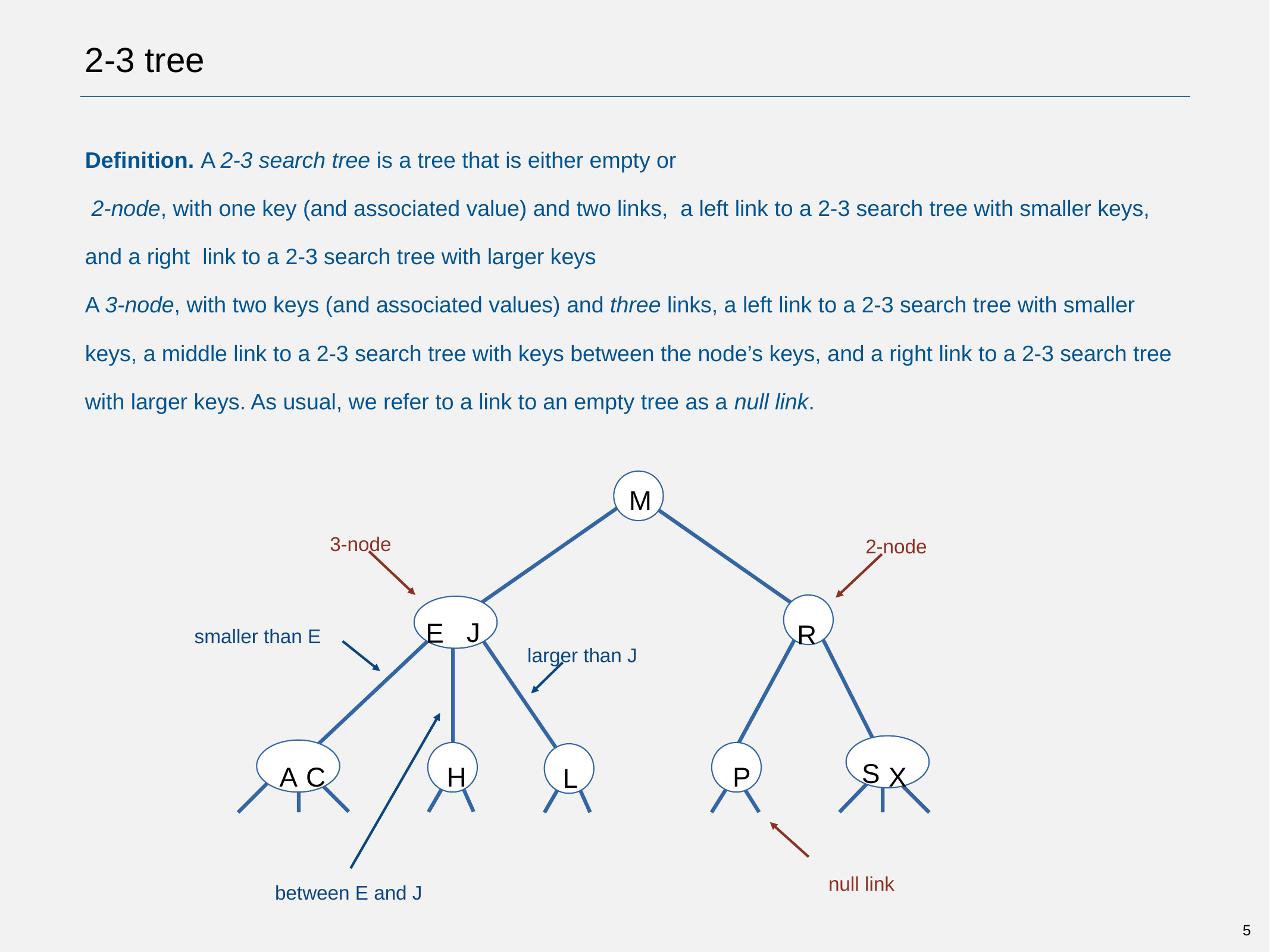

# 2-3 tree
Definition. A 2-3 search tree is a tree that is either empty or
 2-node, with one key (and associated value) and two links,  a left link to a 2-3 search tree with smaller keys, and a right  link to a 2-3 search tree with larger keys
A 3-node, with two keys (and associated values) and three links, a left link to a 2-3 search tree with smaller keys, a middle link to a 2-3 search tree with keys between the node’s keys, and a right link to a 2-3 search tree with larger keys. As usual, we refer to a link to an empty tree as a null link.
M

3-node
2-node

J
E
R

smaller than E
larger than J

between E and J

S

A
C
H
P
X

L

null link
5